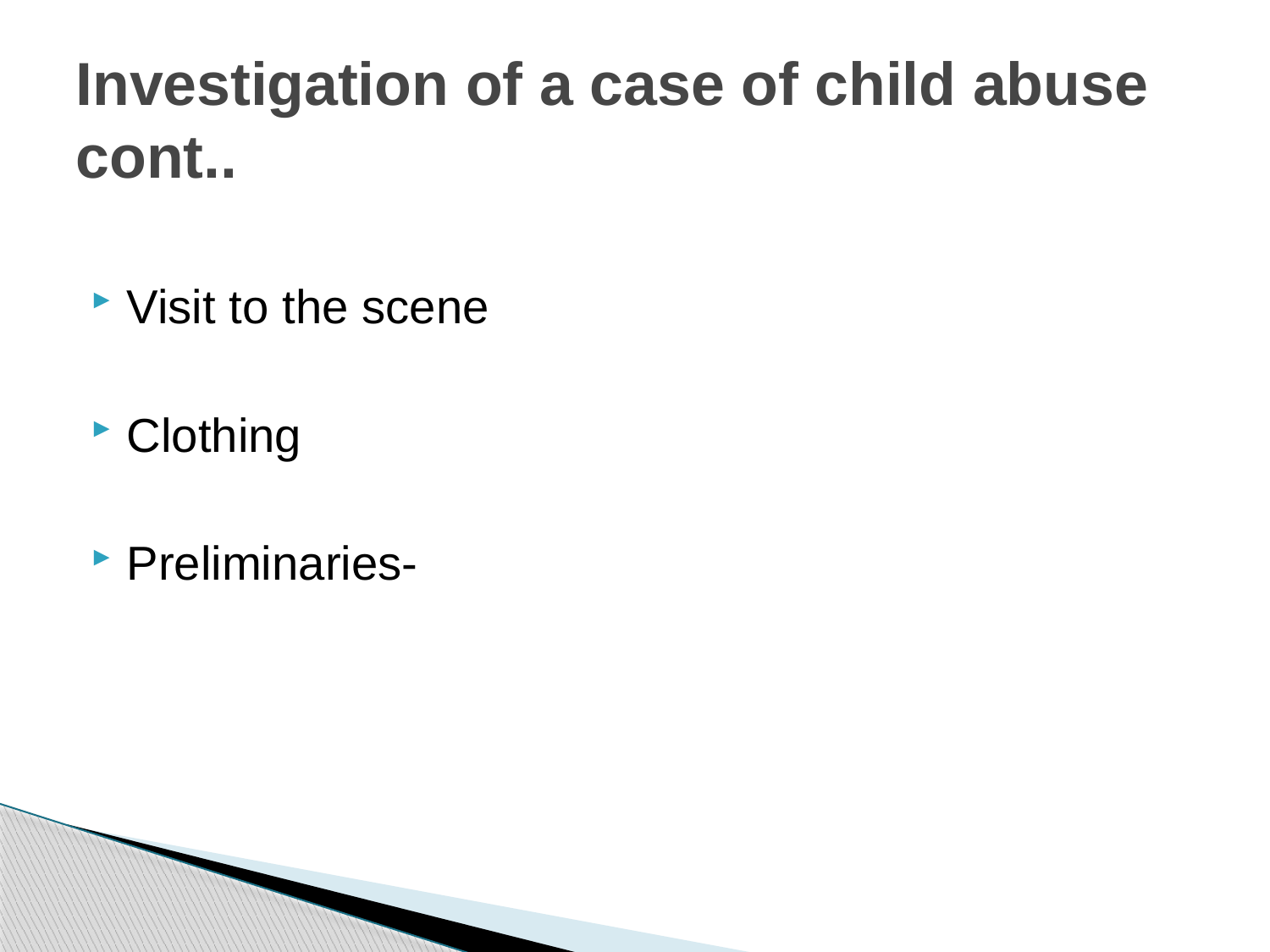

# Investigation of a case of child abuse cont..

Visit to the scene

Clothing

Preliminaries-